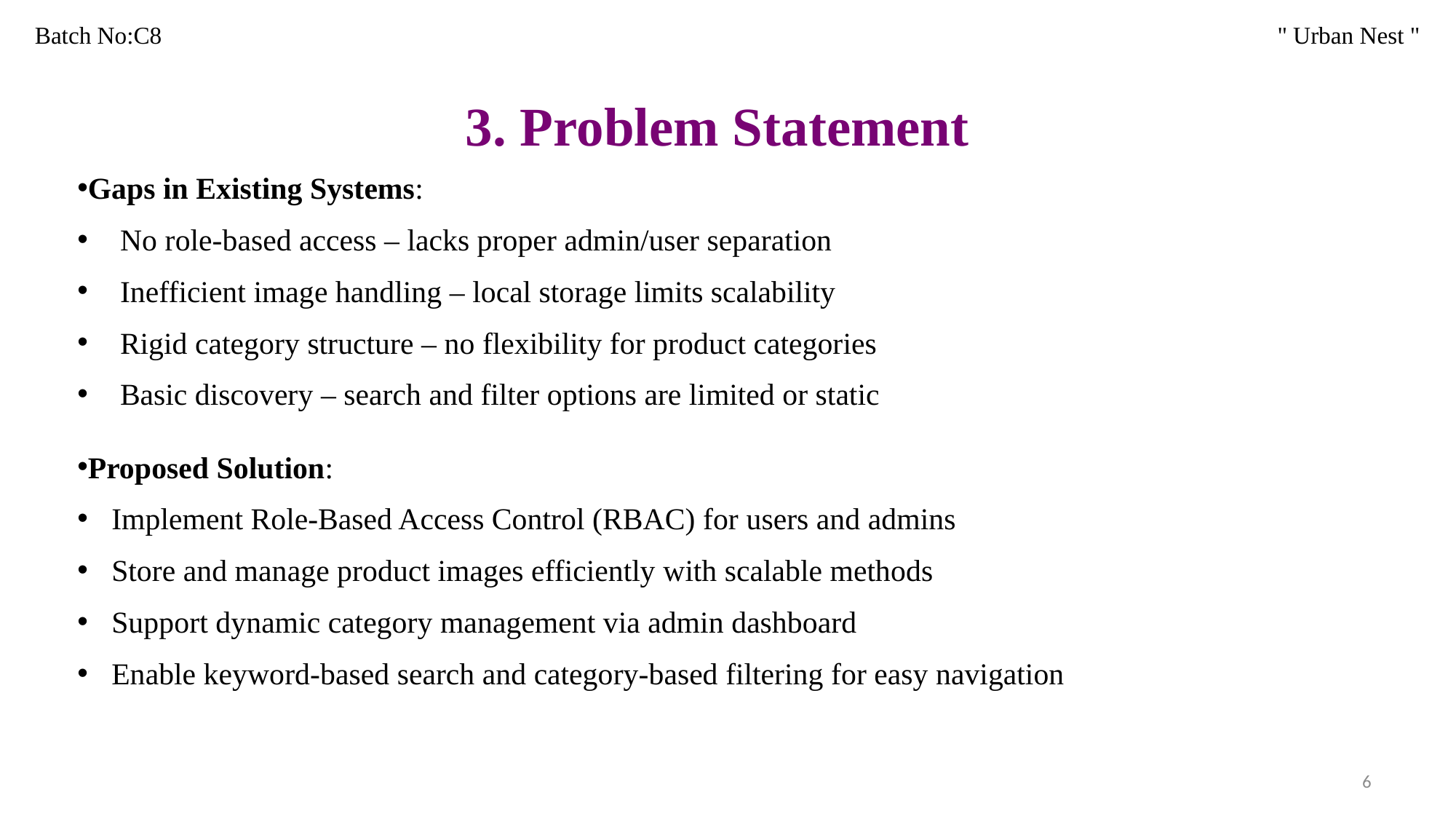

Batch No:C8 										       " Urban Nest "
# 3. Problem Statement

Gaps in Existing Systems:
  No role-based access – lacks proper admin/user separation
  Inefficient image handling – local storage limits scalability
  Rigid category structure – no flexibility for product categories
  Basic discovery – search and filter options are limited or static

Proposed Solution:
Implement Role-Based Access Control (RBAC) for users and admins
Store and manage product images efficiently with scalable methods
Support dynamic category management via admin dashboard
Enable keyword-based search and category-based filtering for easy navigation

6